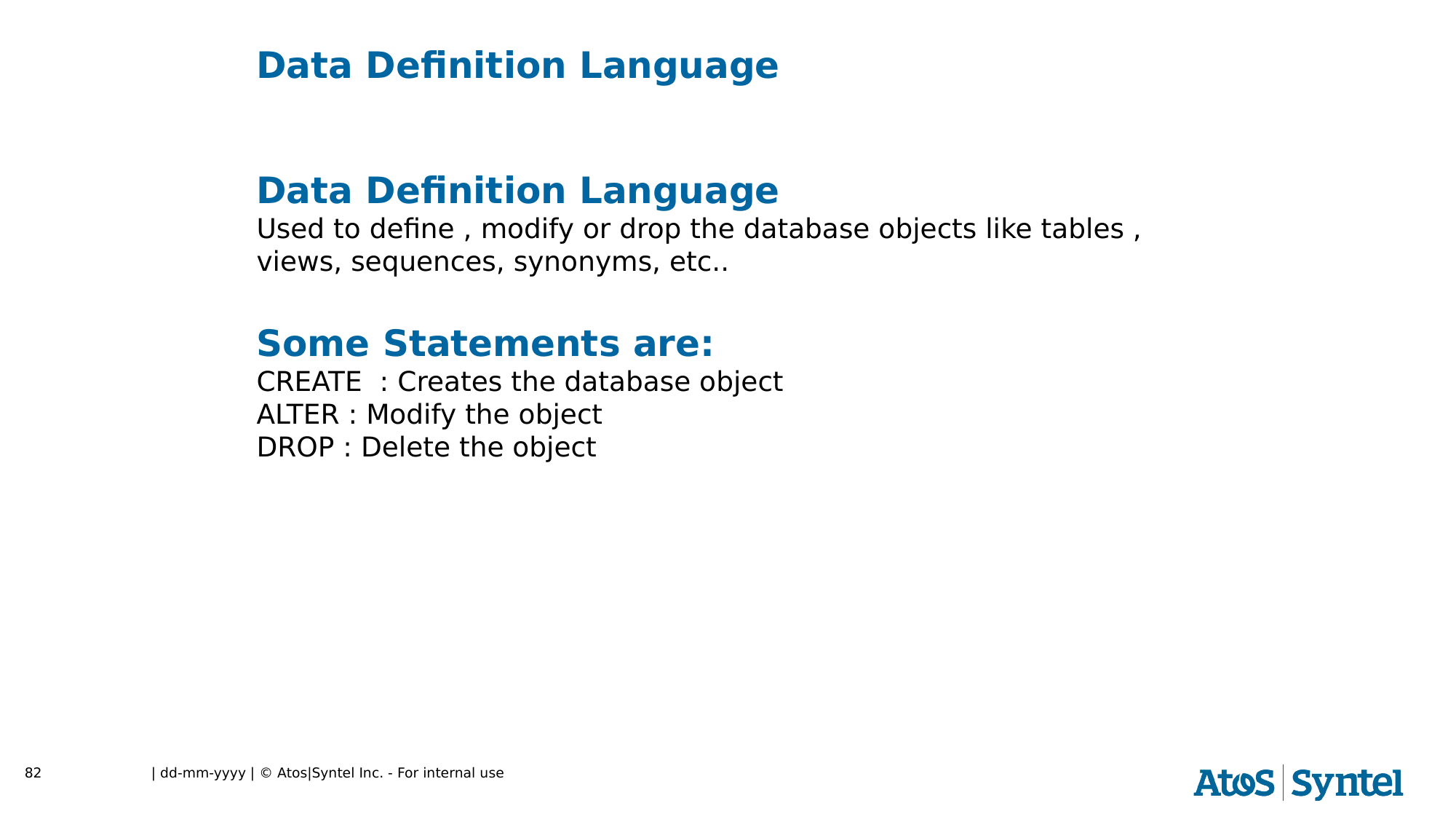

Data Definition Language

Data Definition Language
Used to define , modify or drop the database objects like tables , views, sequences, synonyms, etc..

Some Statements are:
CREATE  : Creates the database object
ALTER : Modify the object
DROP : Delete the object